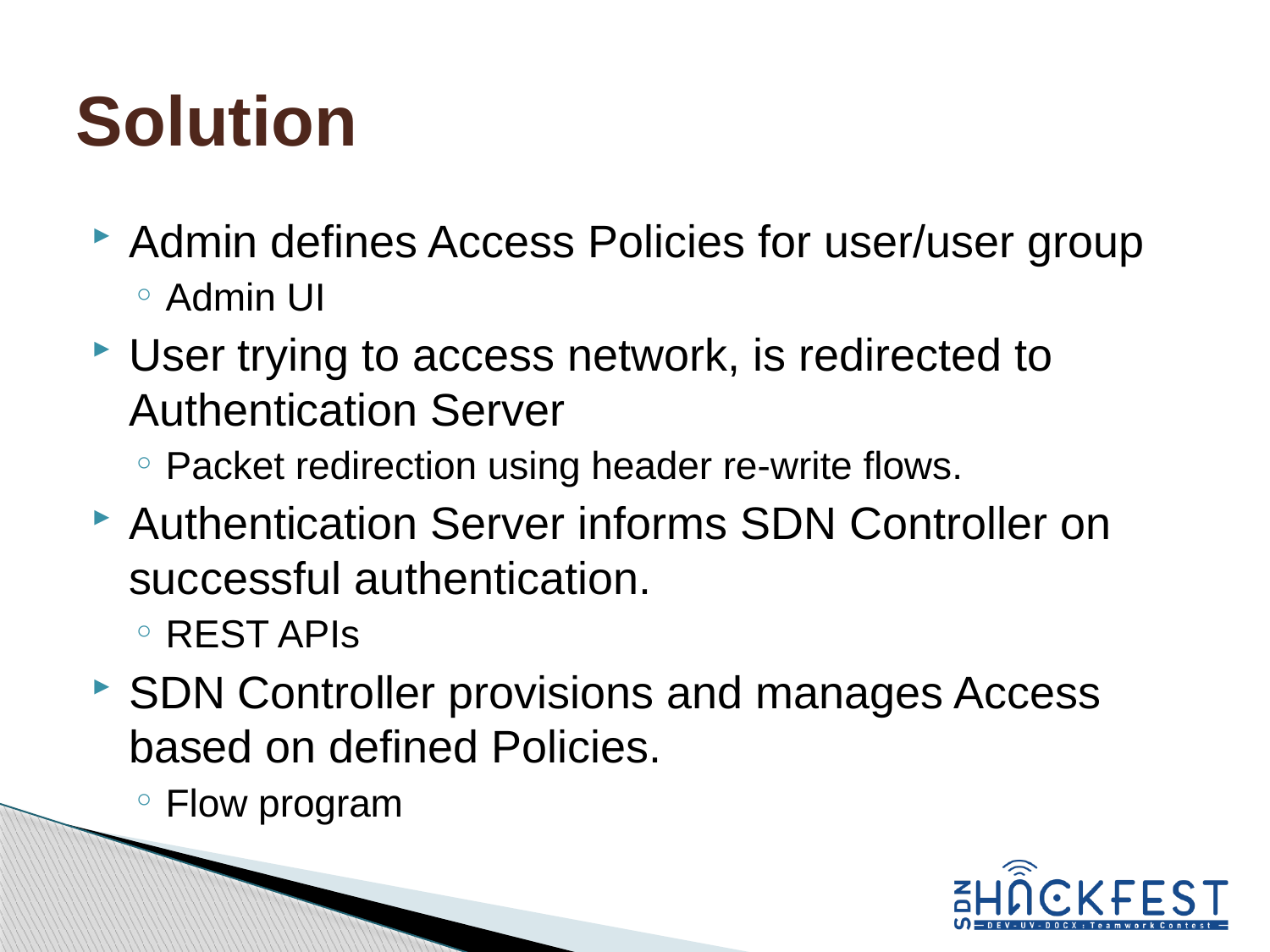

# Solution
Admin defines Access Policies for user/user group
Admin UI
User trying to access network, is redirected to Authentication Server
Packet redirection using header re-write flows.
Authentication Server informs SDN Controller on successful authentication.
REST APIs
SDN Controller provisions and manages Access based on defined Policies.
Flow program